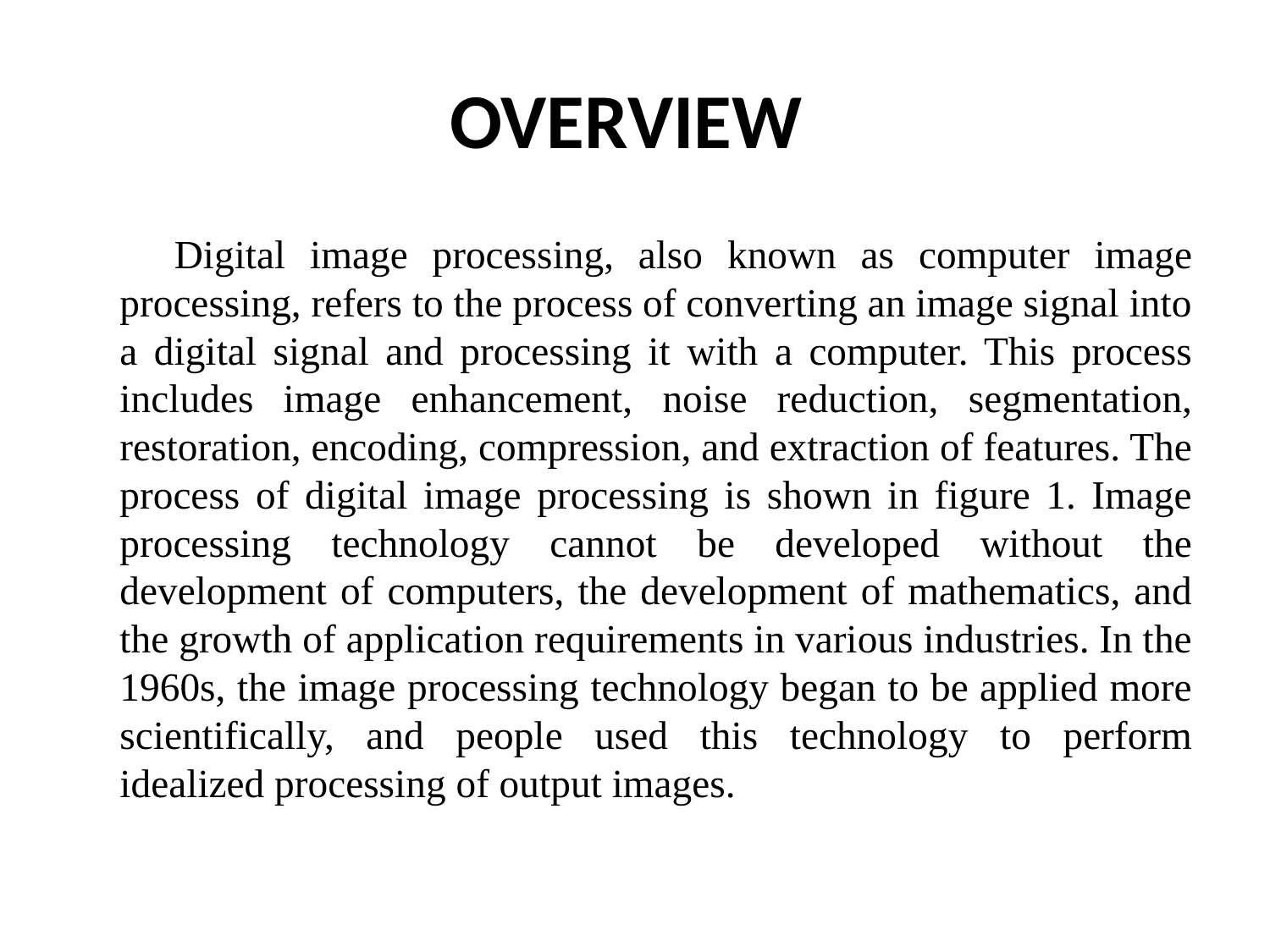

# OVERVIEW
    Digital image processing, also known as computer image processing, refers to the process of converting an image signal into a digital signal and processing it with a computer. This process includes image enhancement, noise reduction, segmentation, restoration, encoding, compression, and extraction of features. The process of digital image processing is shown in figure 1. Image processing technology cannot be developed without the development of computers, the development of mathematics, and the growth of application requirements in various industries. In the 1960s, the image processing technology began to be applied more scientifically, and people used this technology to perform idealized processing of output images.